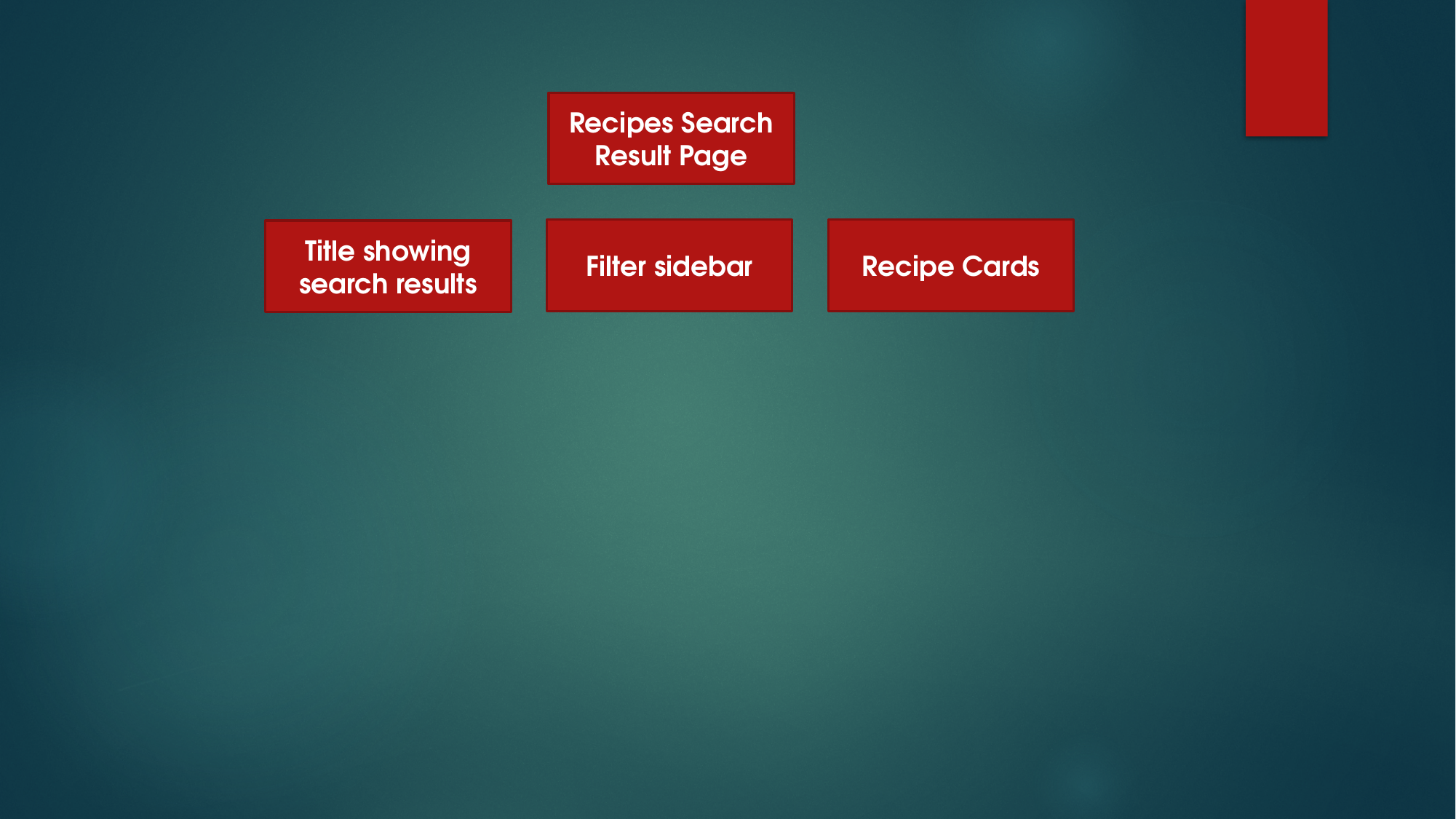

Recipes Search Result Page
Filter sidebar
Recipe Cards
Title showing search results